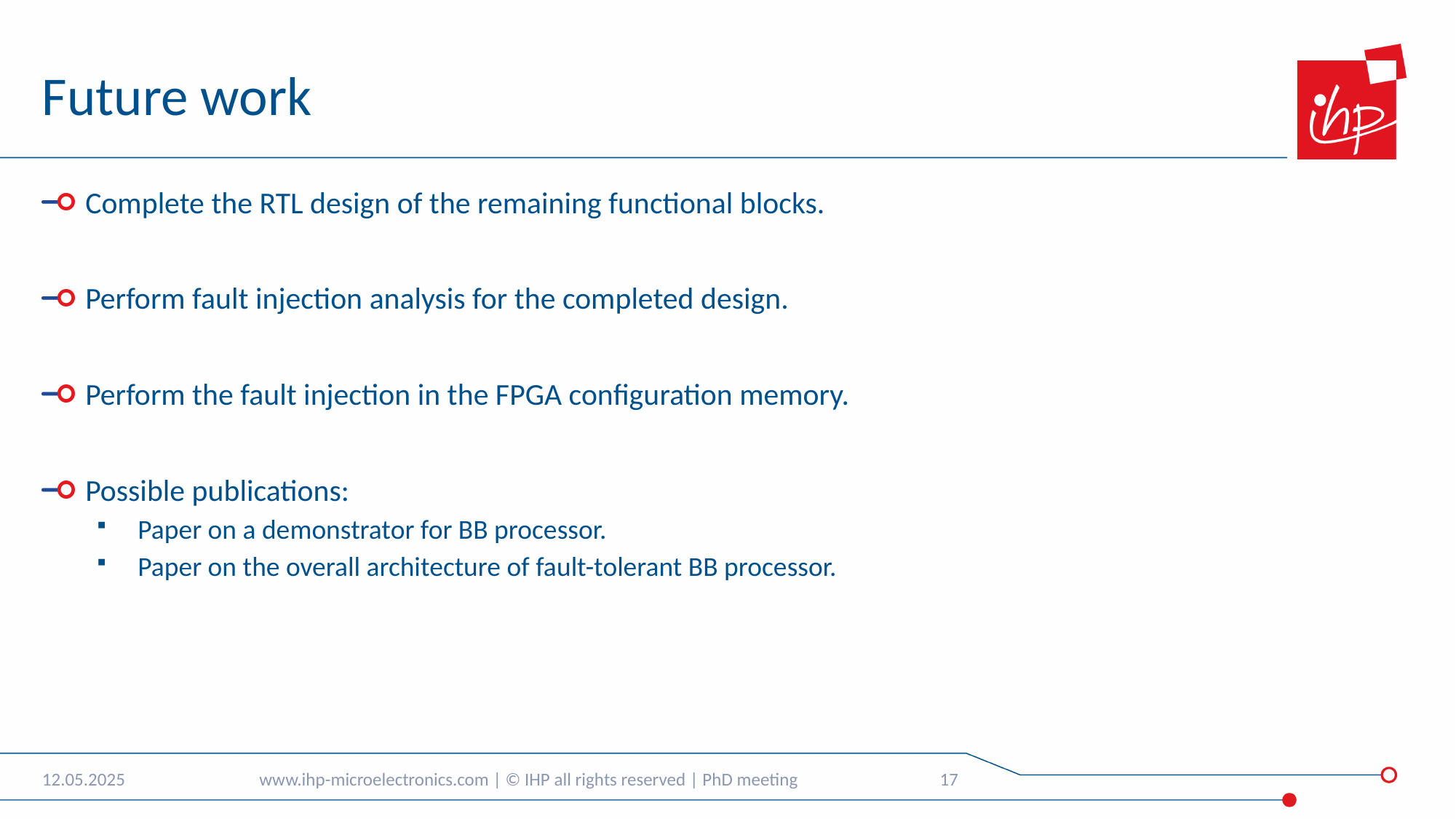

# Future work
Complete the RTL design of the remaining functional blocks.

Perform fault injection analysis for the completed design.

Perform the fault injection in the FPGA configuration memory.

Possible publications:
Paper on a demonstrator for BB processor.
Paper on the overall architecture of fault-tolerant BB processor.
12.05.2025
www.ihp-microelectronics.com | © IHP all rights reserved | PhD meeting
17